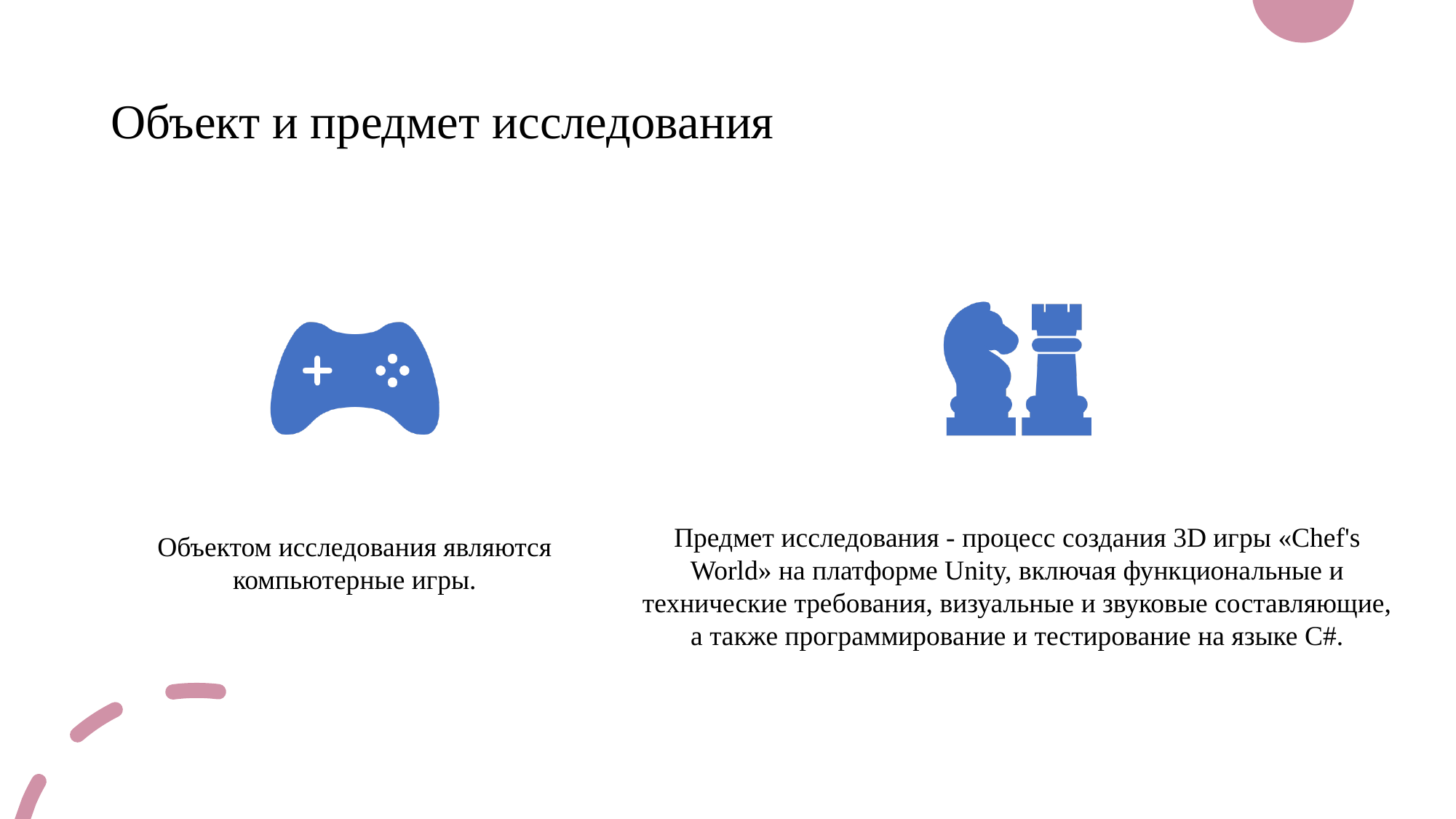

# Объект и предмет исследования
Объектом исследования являются компьютерные игры.
Предмет исследования - процесс создания 3D игры «Chef's World» на платформе Unity, включая функциональные и технические требования, визуальные и звуковые составляющие, а также программирование и тестирование на языке C#.